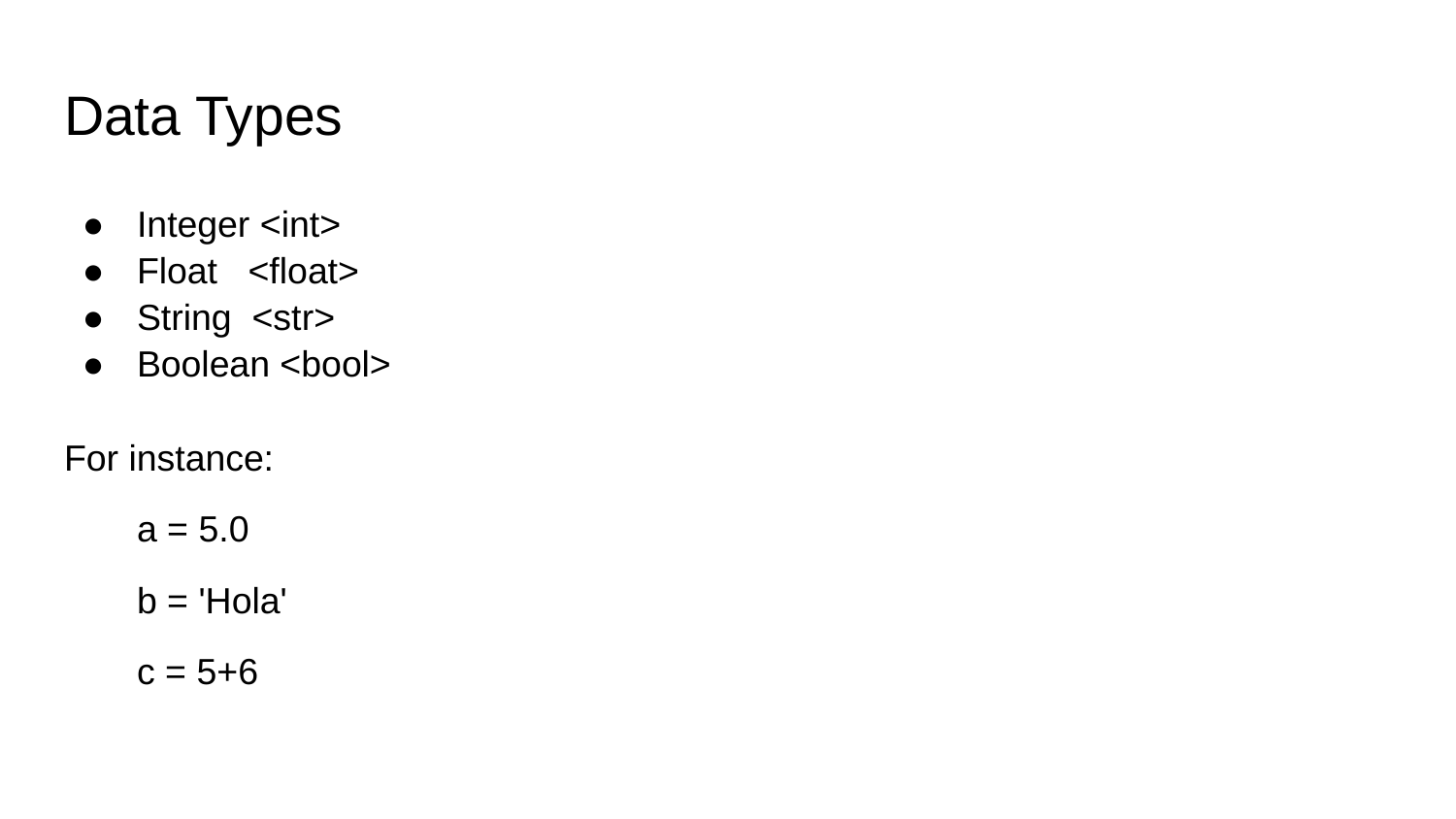

# Data Types
Integer <int>
Float   <float>
String  <str>
Boolean <bool>

For instance:
a = 5.0
b = 'Hola'
c = 5+6